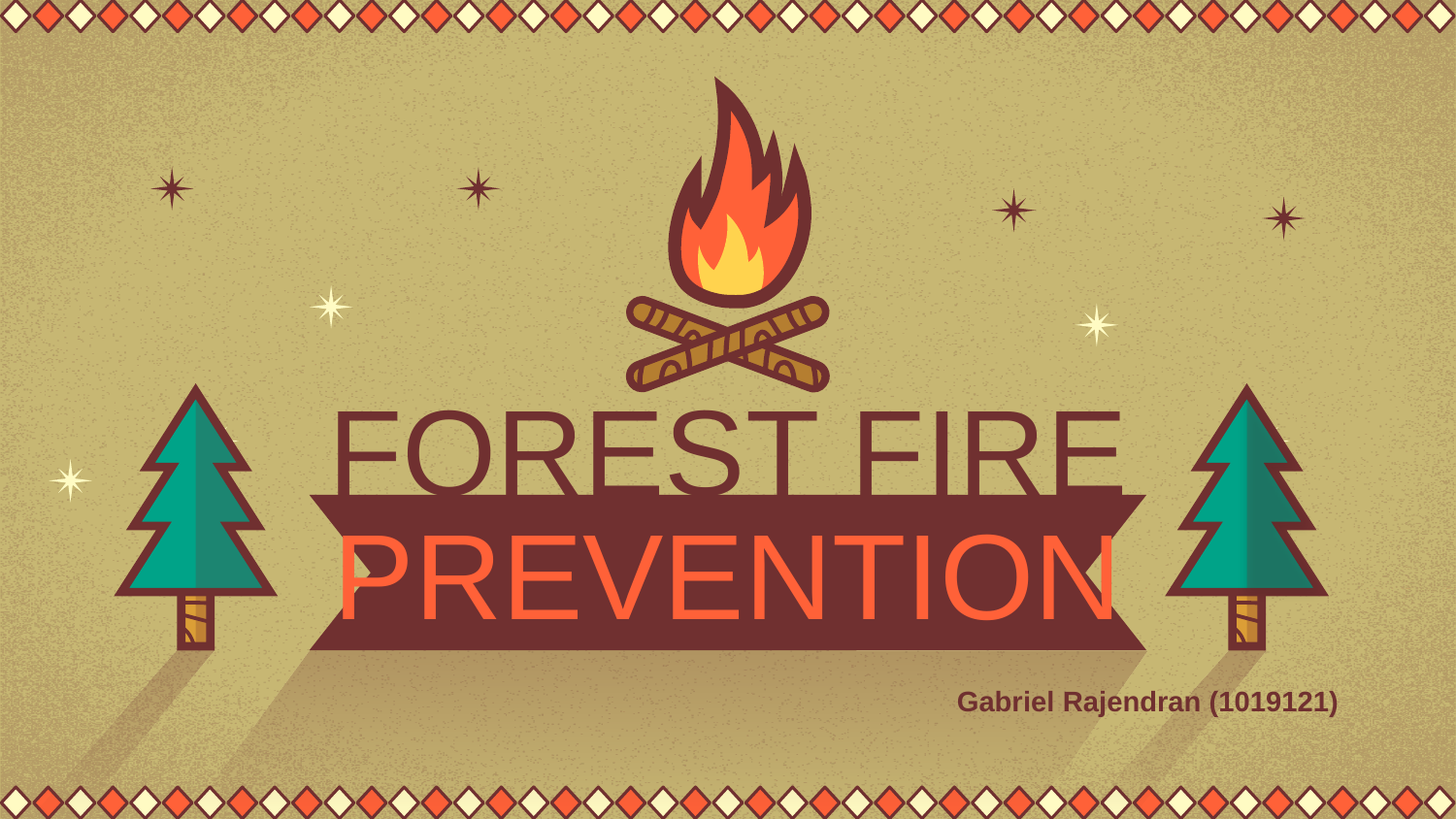

# FOREST FIRE PREVENTION

Gabriel Rajendran (1019121)